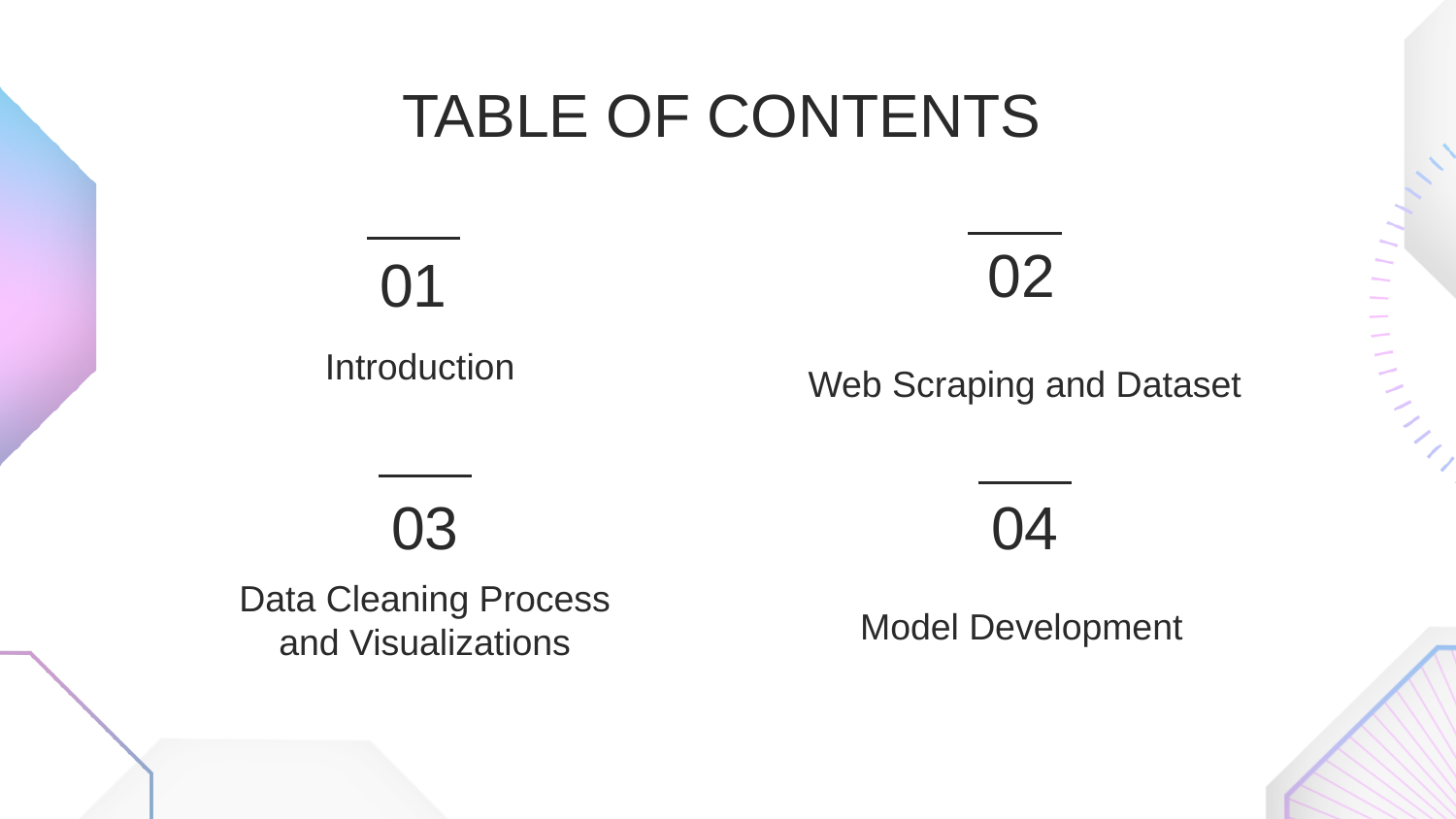

# TABLE OF CONTENTS
02
01
Introduction
Web Scraping and Dataset
04
03
Model Development
Data Cleaning Process and Visualizations